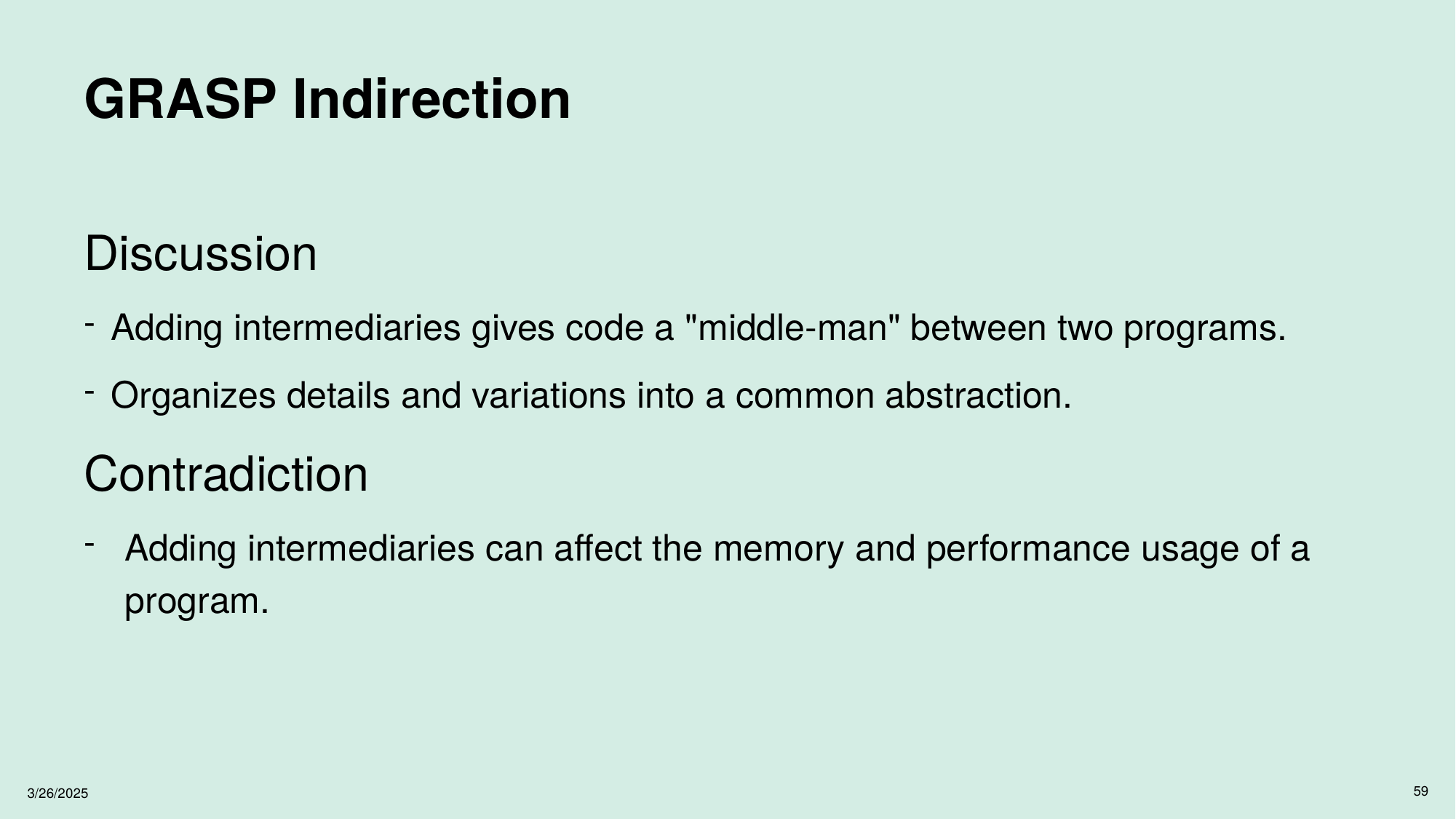

# GRASP Indirection
Discussion
Adding intermediaries gives code a "middle-man" between two programs.
Organizes details and variations into a common abstraction.
Contradiction
Adding intermediaries can affect the memory and performance usage of a program.
3/26/2025

59